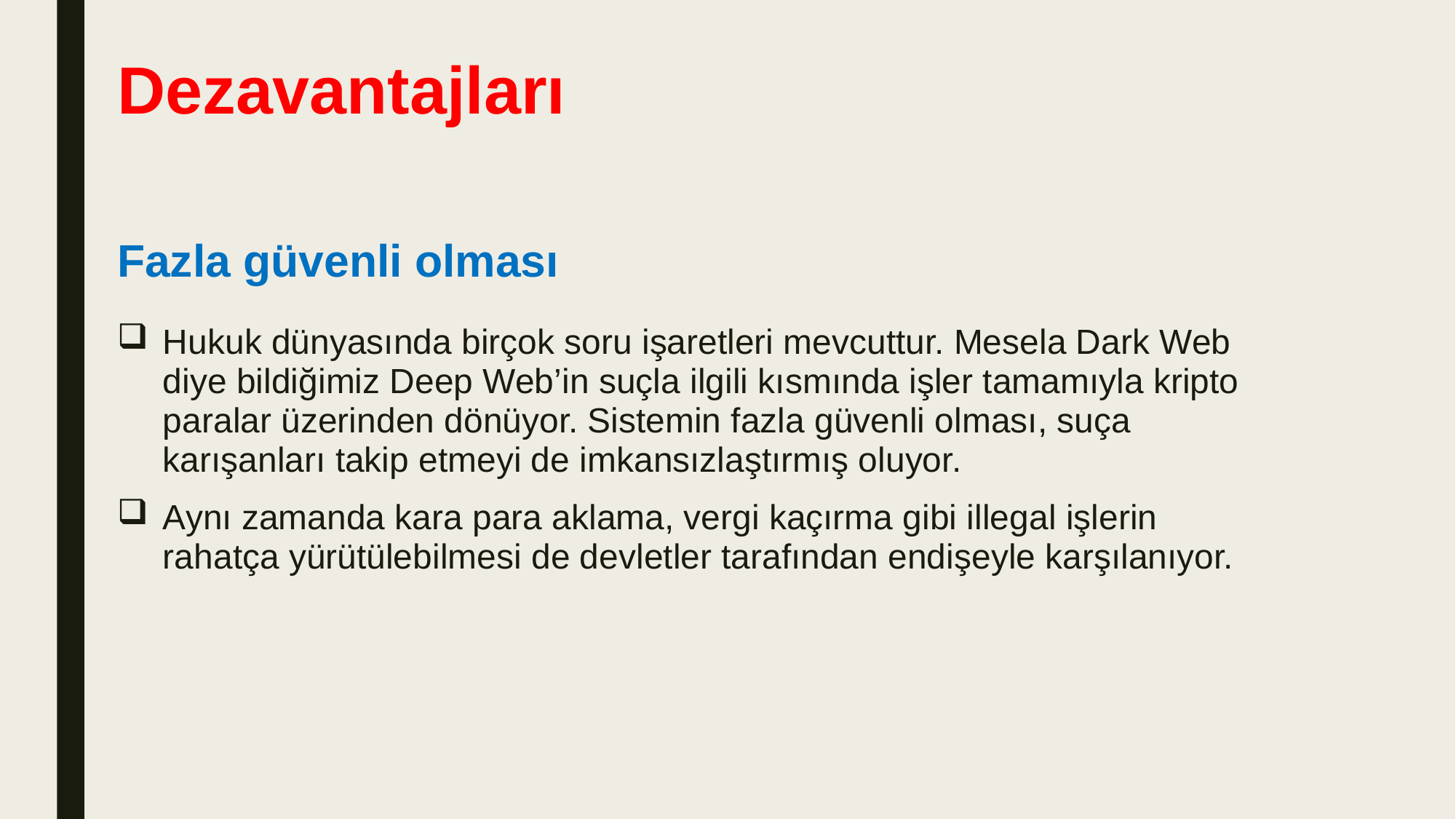

# Dezavantajları
Fazla güvenli olması
Hukuk dünyasında birçok soru işaretleri mevcuttur. Mesela Dark Web diye bildiğimiz Deep Web’in suçla ilgili kısmında işler tamamıyla kripto paralar üzerinden dönüyor. Sistemin fazla güvenli olması, suça karışanları takip etmeyi de imkansızlaştırmış oluyor.
Aynı zamanda kara para aklama, vergi kaçırma gibi illegal işlerin rahatça yürütülebilmesi de devletler tarafından endişeyle karşılanıyor.